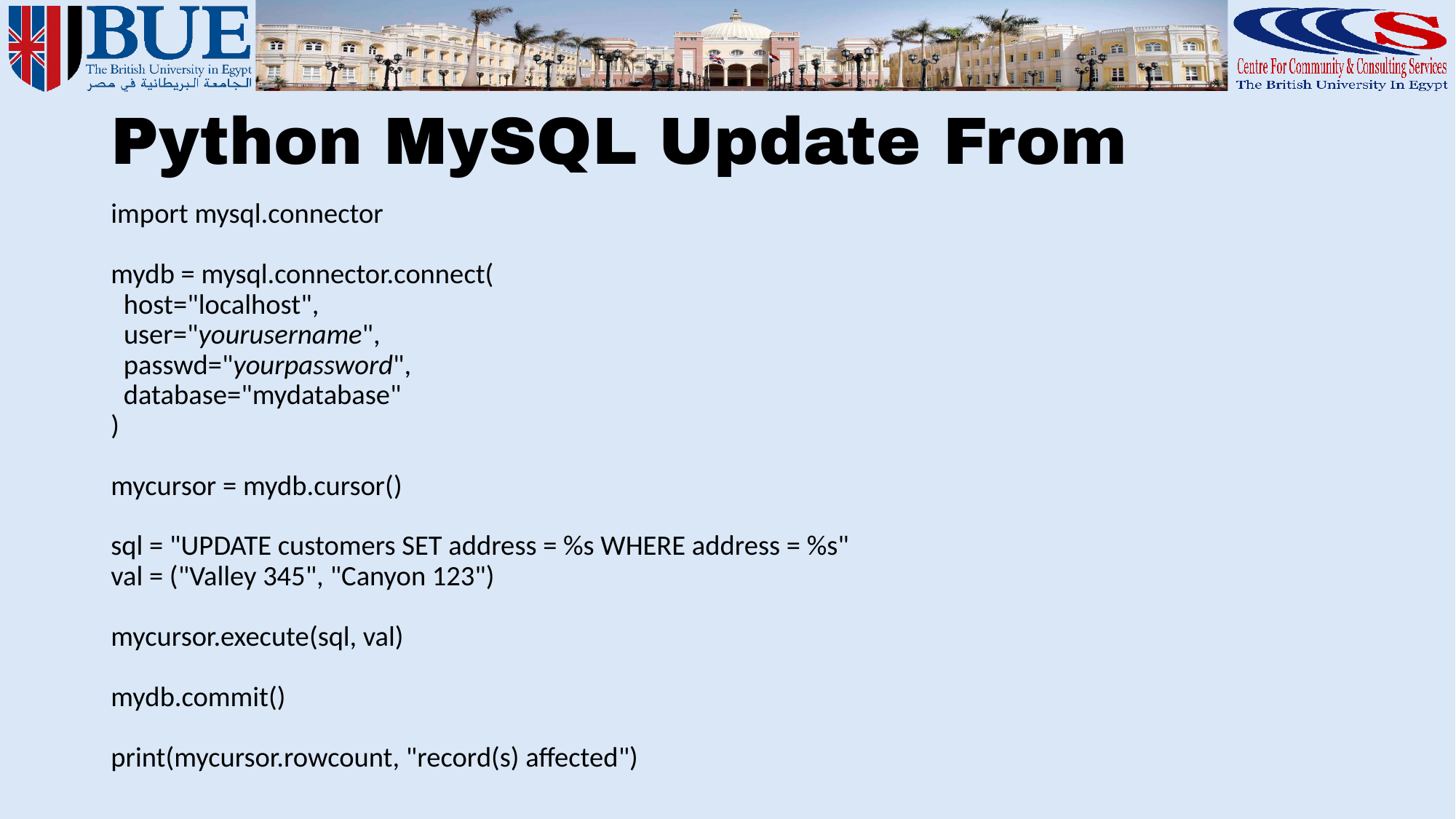

# Python MySQL Update From
import mysql.connector
mydb = mysql.connector.connect(
  host="localhost",
  user="yourusername",
  passwd="yourpassword",
  database="mydatabase"
)
mycursor = mydb.cursor()
sql = "UPDATE customers SET address = %s WHERE address = %s"
val = ("Valley 345", "Canyon 123")
mycursor.execute(sql, val)
mydb.commit()
print(mycursor.rowcount, "record(s) affected")